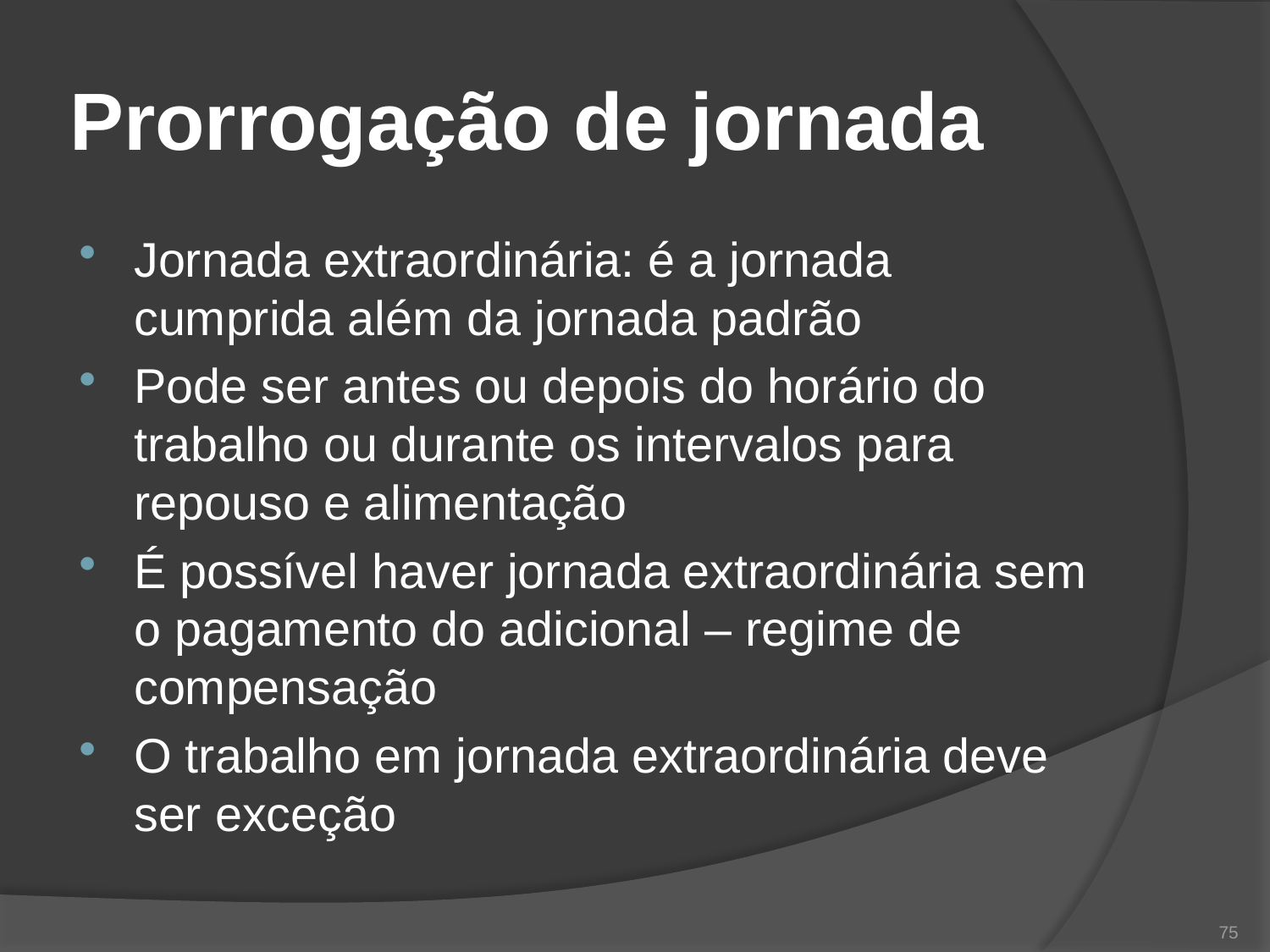

# Prorrogação de jornada
Jornada extraordinária: é a jornada cumprida além da jornada padrão
Pode ser antes ou depois do horário do trabalho ou durante os intervalos para repouso e alimentação
É possível haver jornada extraordinária sem o pagamento do adicional – regime de compensação
O trabalho em jornada extraordinária deve ser exceção
75